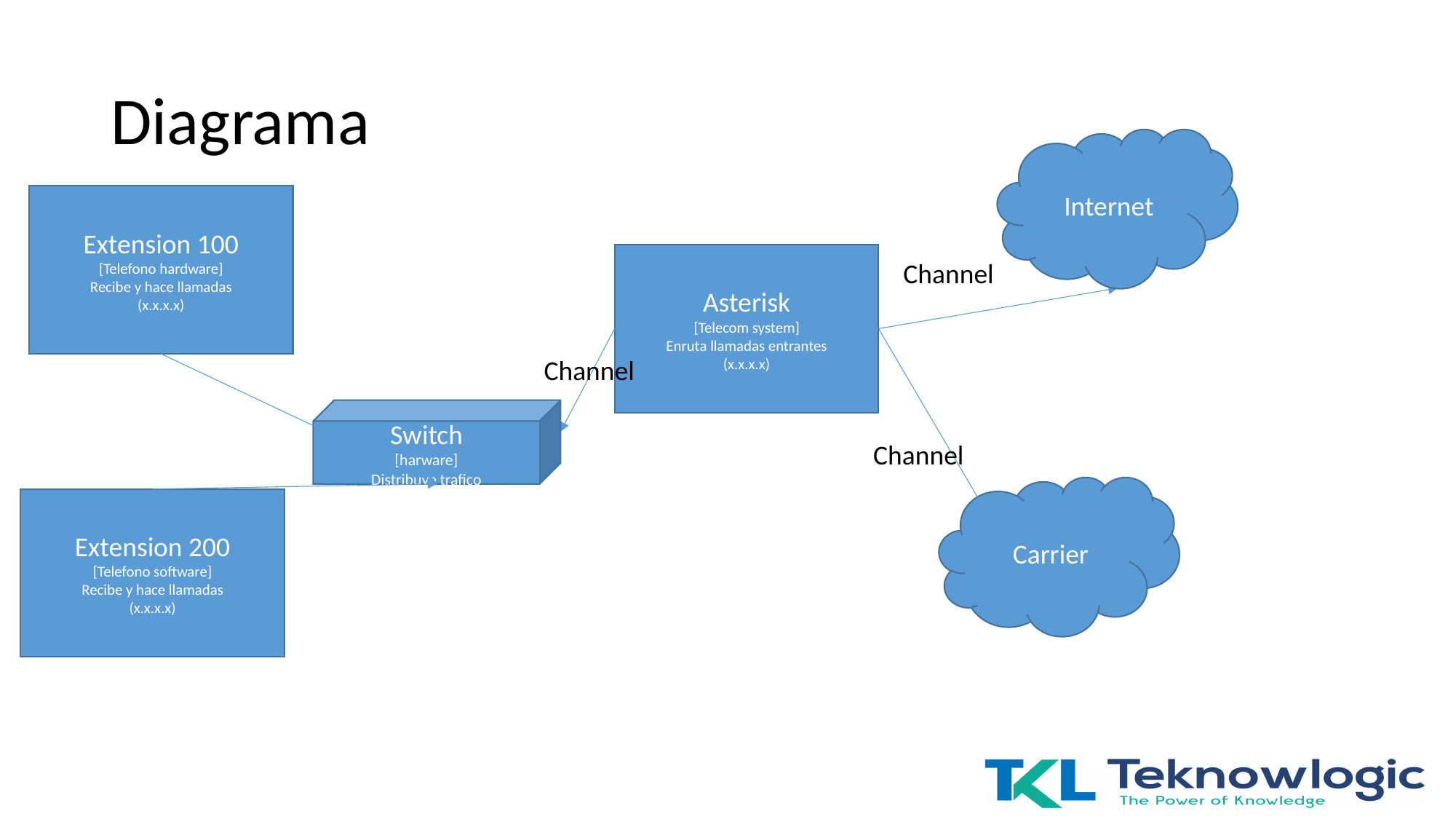

# Diagrama
Internet
Extension 100
[Telefono hardware]
Recibe y hace llamadas
(x.x.x.x)
Asterisk
[Telecom system]
Enruta llamadas entrantes
(x.x.x.x)
Channel
Channel
Switch
[harware]
Distribuye trafico
Channel
Carrier
Extension 200
[Telefono software]
Recibe y hace llamadas
(x.x.x.x)